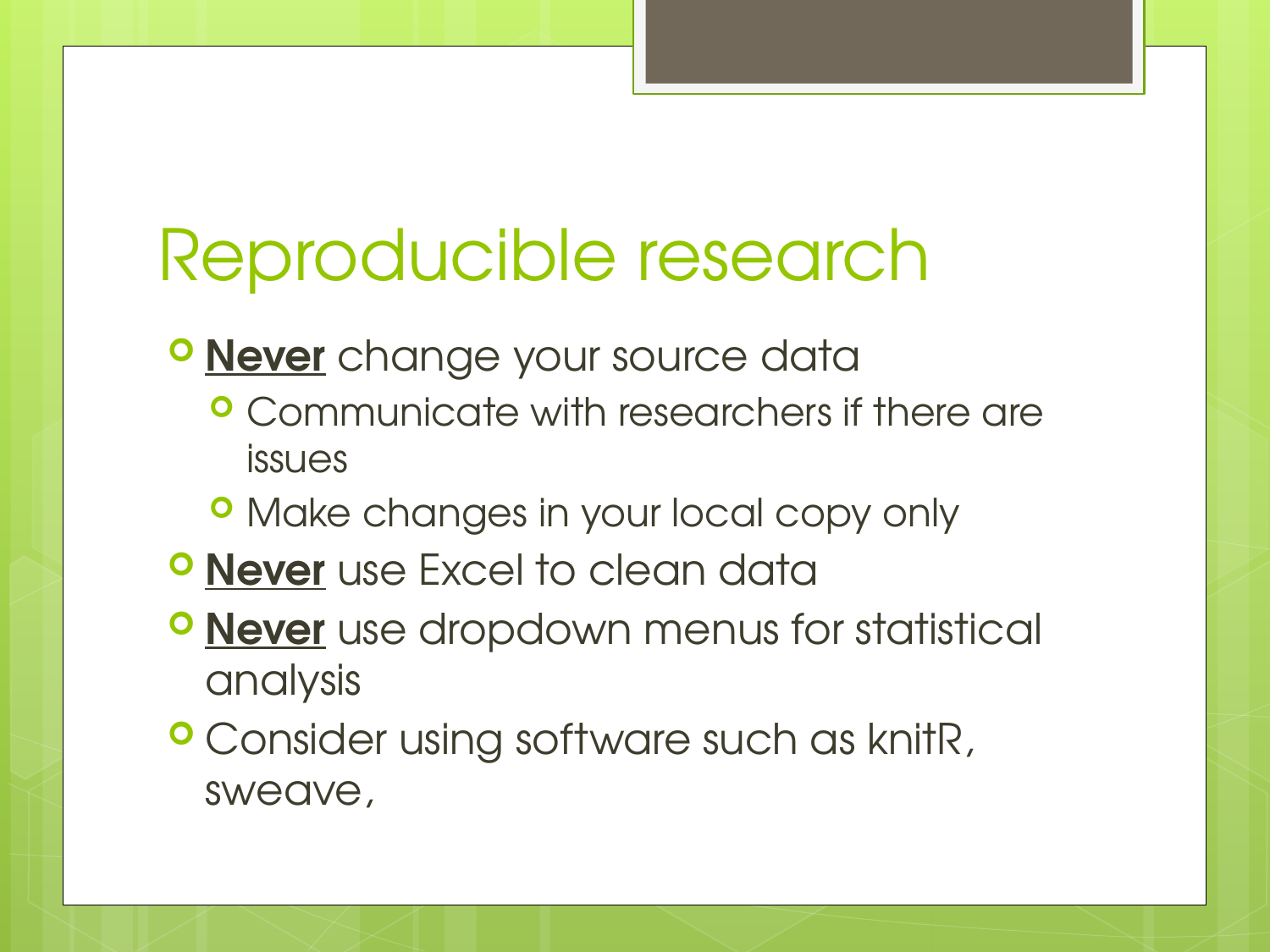

# Reproducible research
Never change your source data
Communicate with researchers if there are issues
Make changes in your local copy only
Never use Excel to clean data
Never use dropdown menus for statistical analysis
Consider using software such as knitR, sweave,